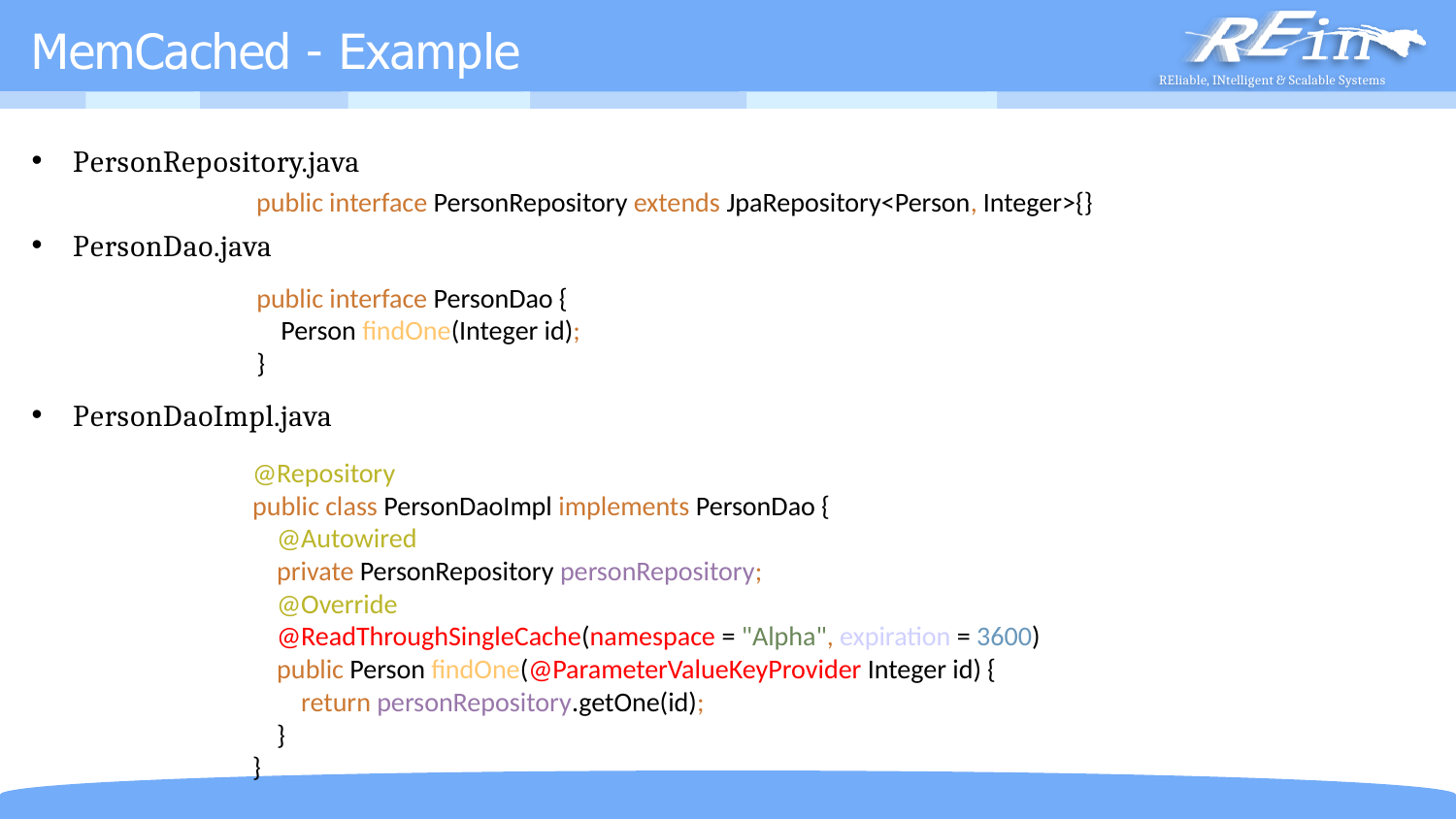

# MemCached - Example
PersonRepository.java

PersonDao.java

PersonDaoImpl.java

public interface PersonRepository extends JpaRepository<Person, Integer>{}
public interface PersonDao {
    Person findOne(Integer id);
}
@Repository
public class PersonDaoImpl implements PersonDao {
    @Autowired
    private PersonRepository personRepository;
    @Override
    @ReadThroughSingleCache(namespace = "Alpha", expiration = 3600)
    public Person findOne(@ParameterValueKeyProvider Integer id) {
        return personRepository.getOne(id);
    }
}
8